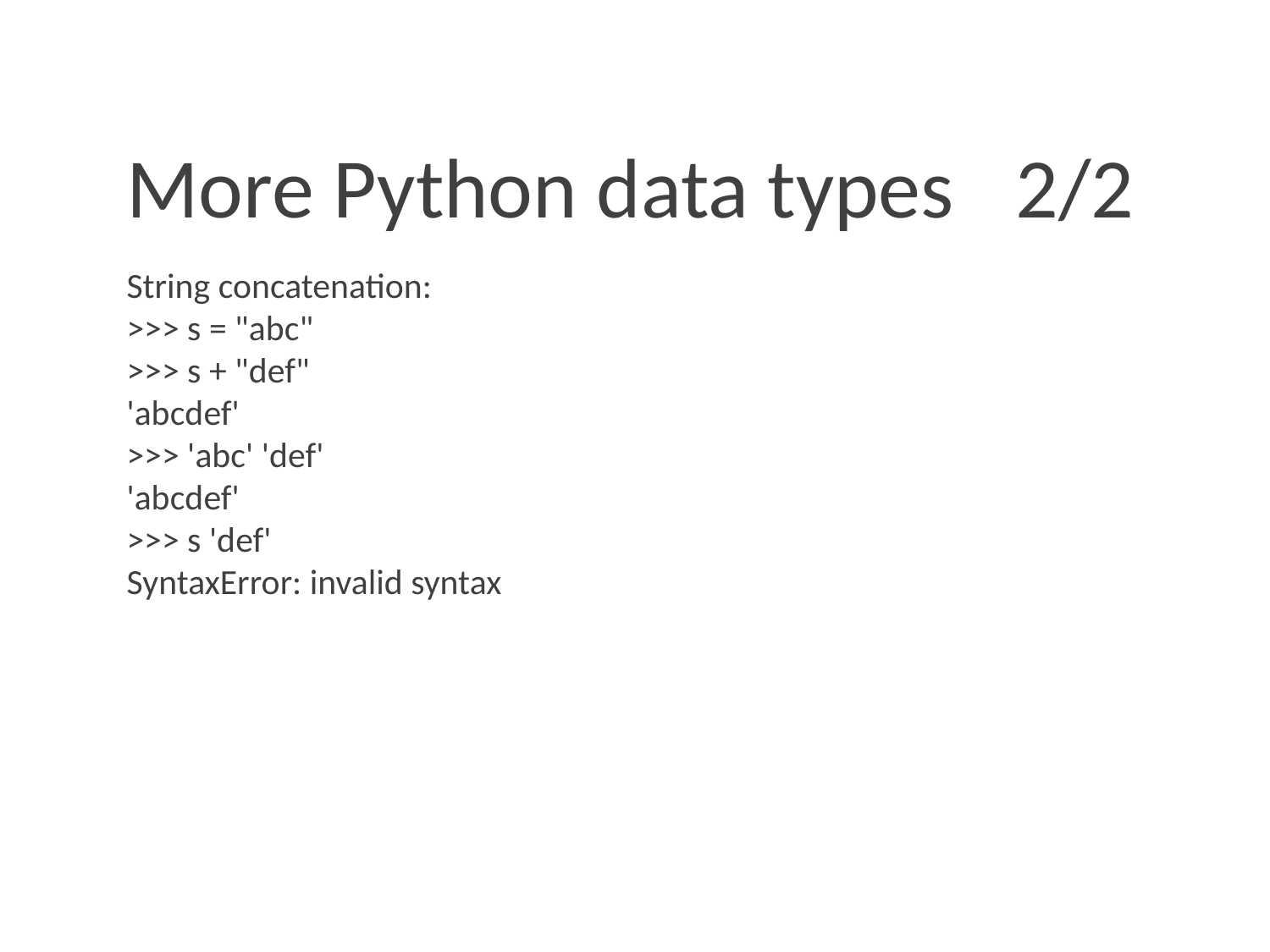

More Python data types 	2/2
String concatenation:
>>> s = "abc"
>>> s + "def"
'abcdef'
>>> 'abc' 'def'
'abcdef'
>>> s 'def'
SyntaxError: invalid syntax